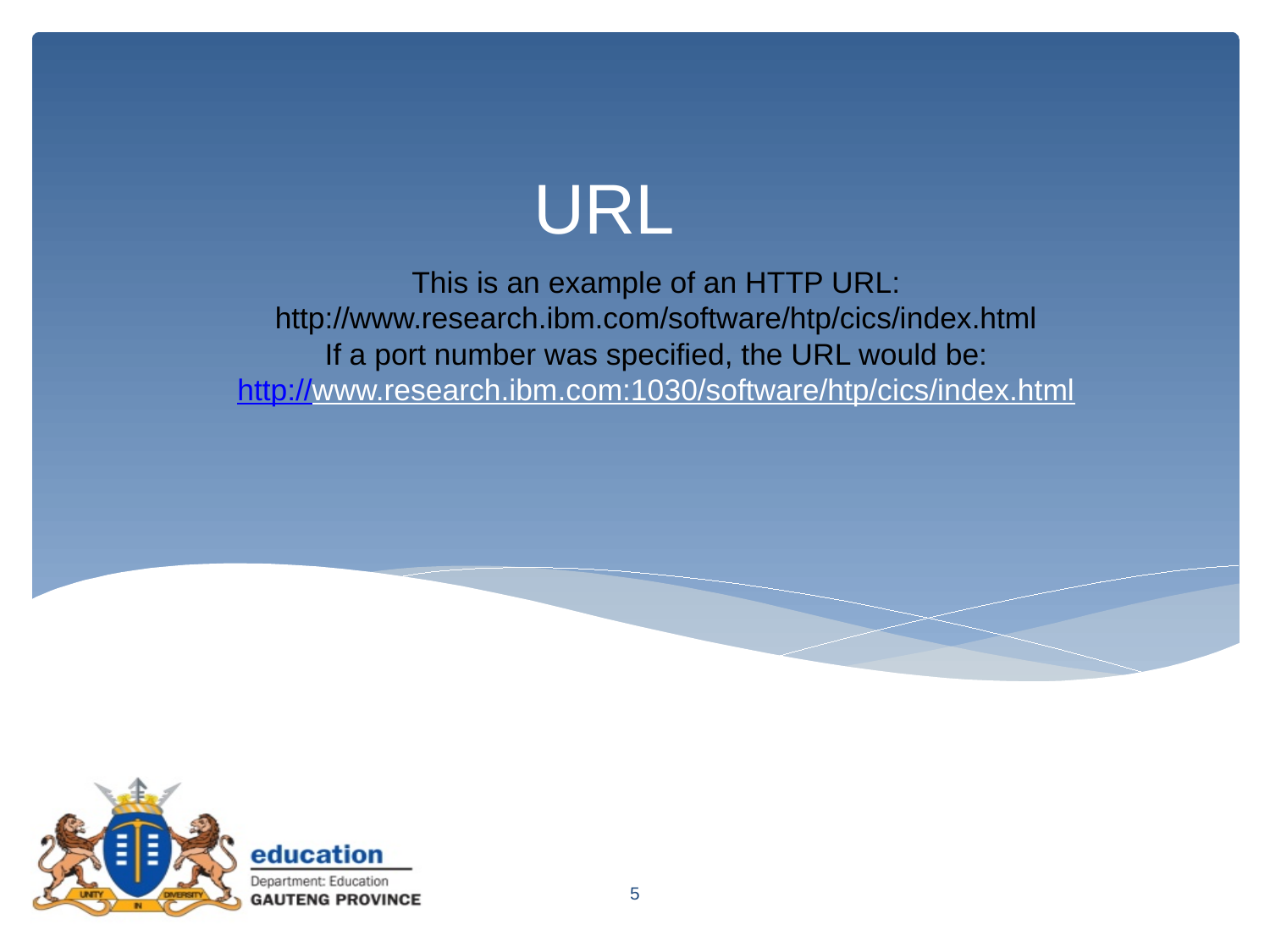

URL
# This is an example of an HTTP URL: http://www.research.ibm.com/software/htp/cics/index.html If a port number was specified, the URL would be: http://www.research.ibm.com:1030/software/htp/cics/index.html
5